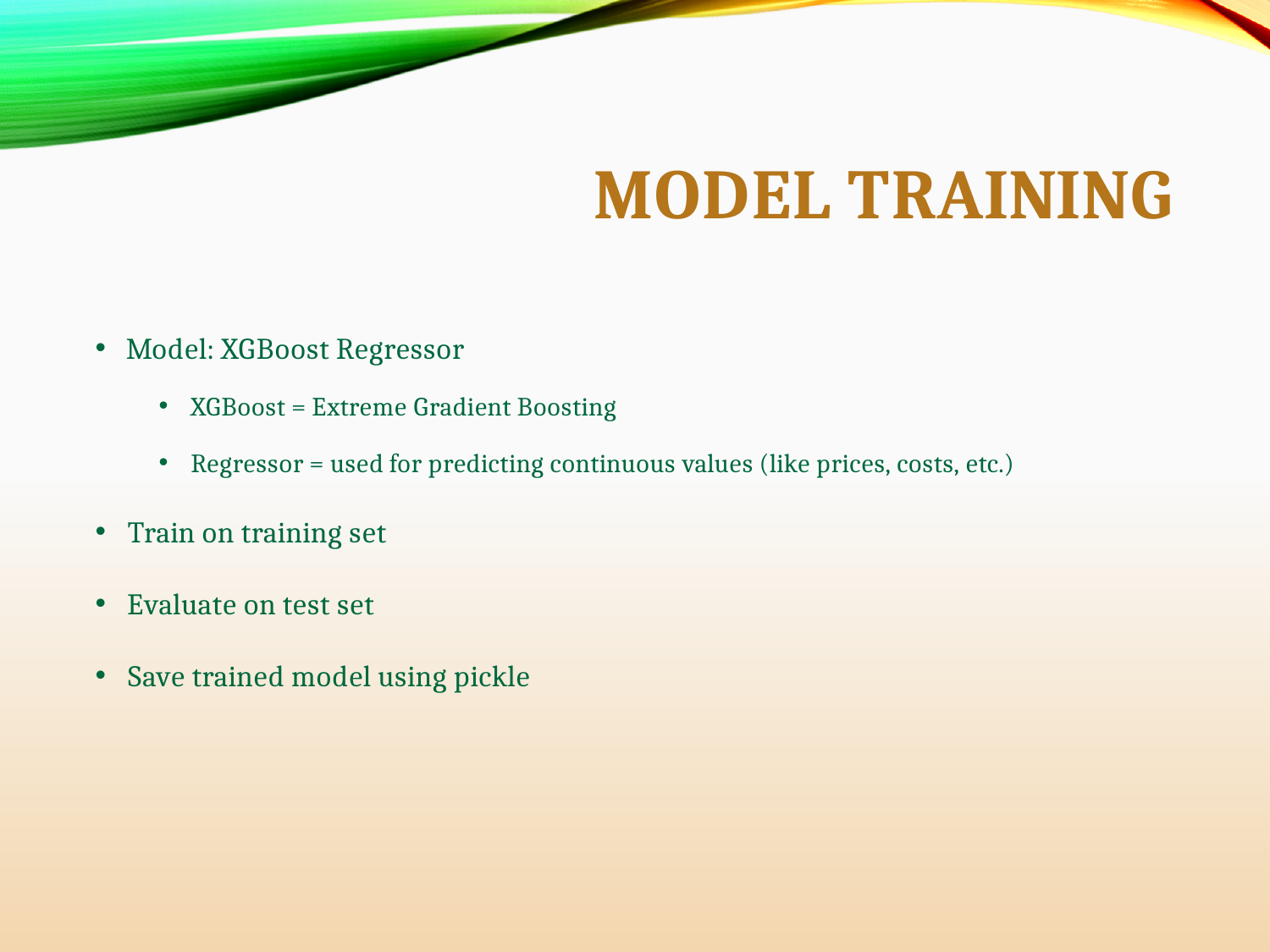

# Model Training
Model: XGBoost Regressor
XGBoost = Extreme Gradient Boosting
Regressor = used for predicting continuous values (like prices, costs, etc.)
Train on training set
Evaluate on test set
Save trained model using pickle